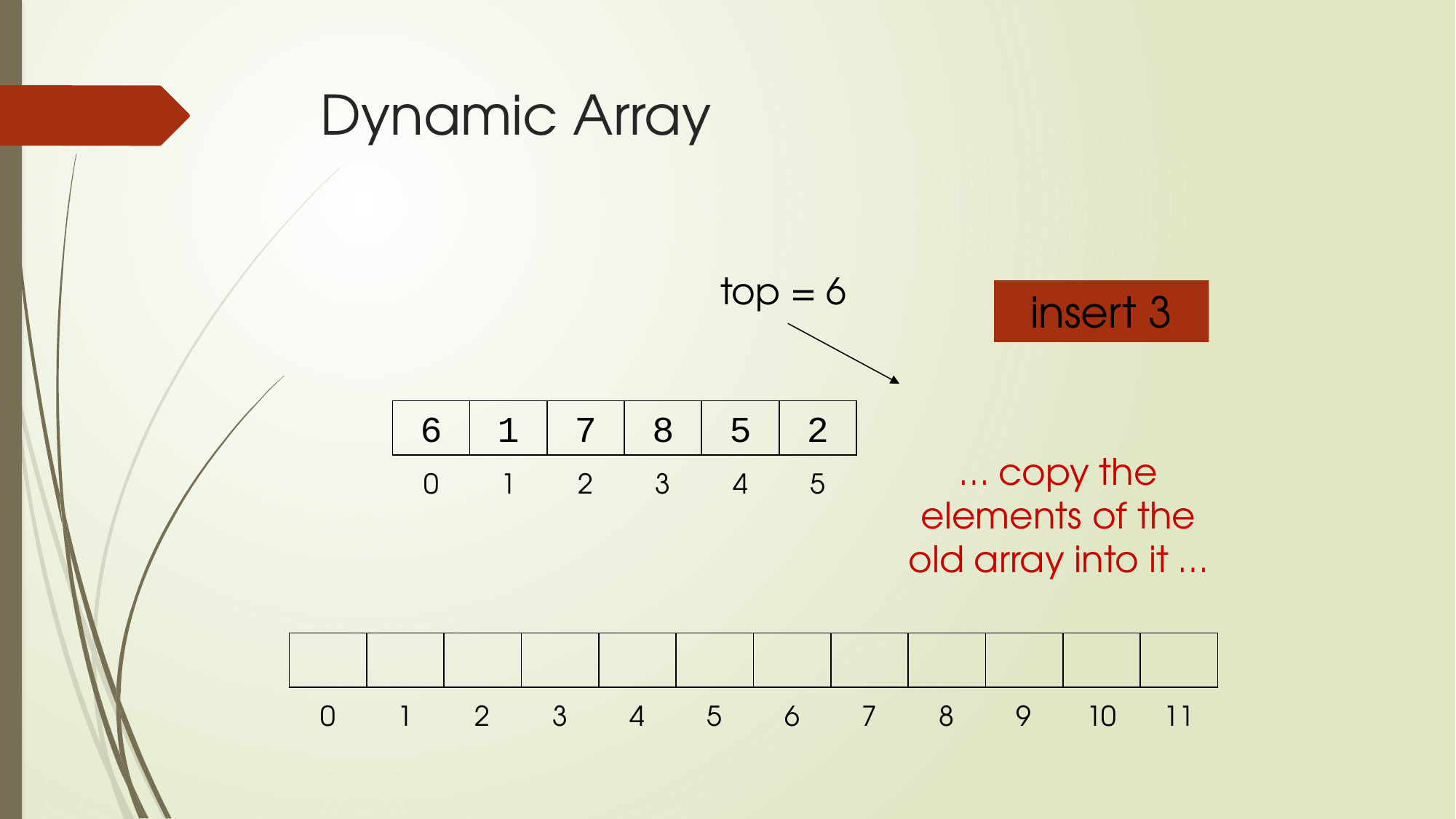

# Dynamic Array
top = 6
insert 3

6
1
7
8
5
2
… copy the elements of the old array into it …

0
1
2
3
4
5

0
1
2
3
4
5
6
7
8
9
10
11